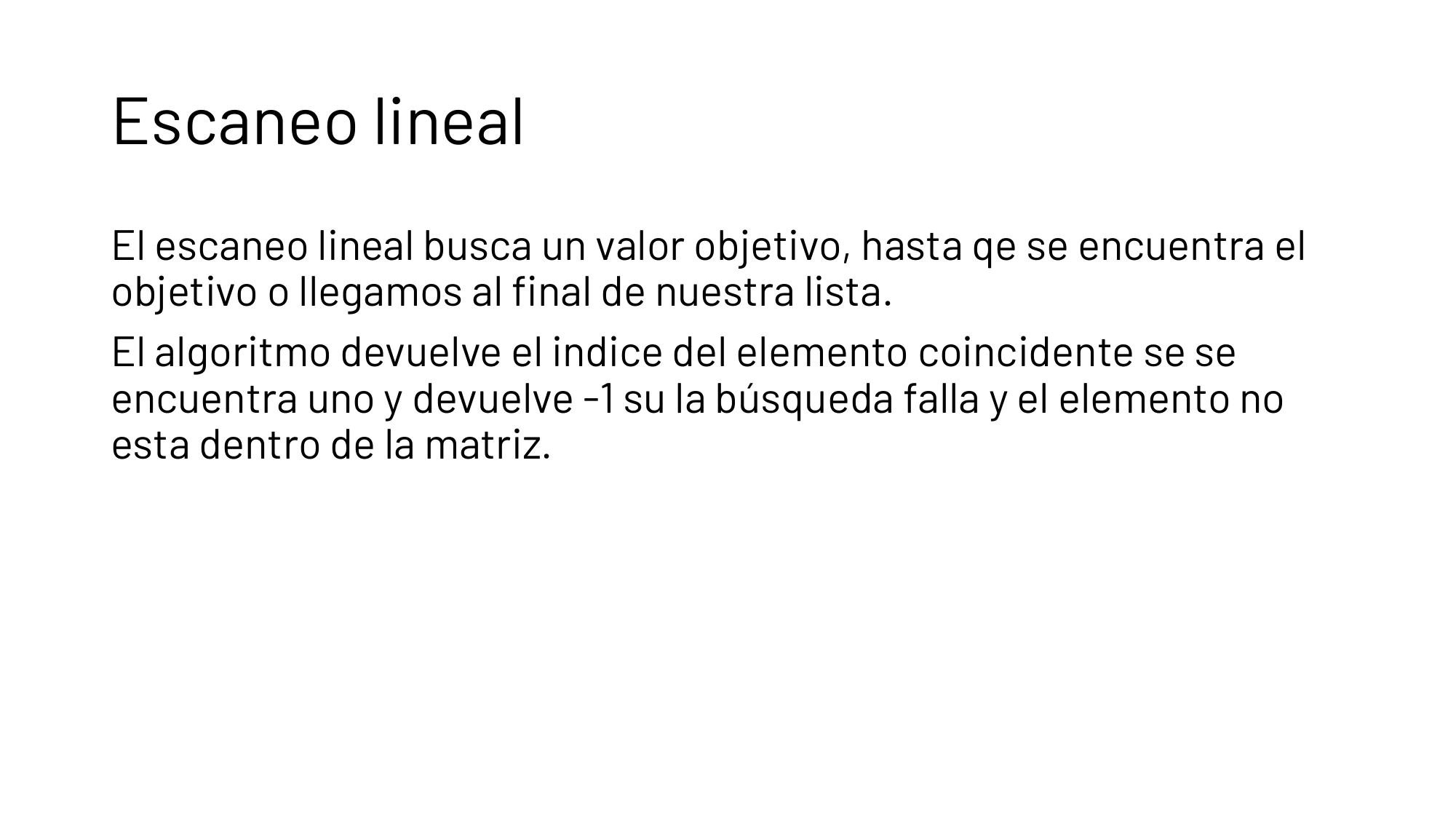

# Escaneo lineal
El escaneo lineal busca un valor objetivo, hasta qe se encuentra el objetivo o llegamos al final de nuestra lista.
El algoritmo devuelve el indice del elemento coincidente se se encuentra uno y devuelve -1 su la búsqueda falla y el elemento no esta dentro de la matriz.